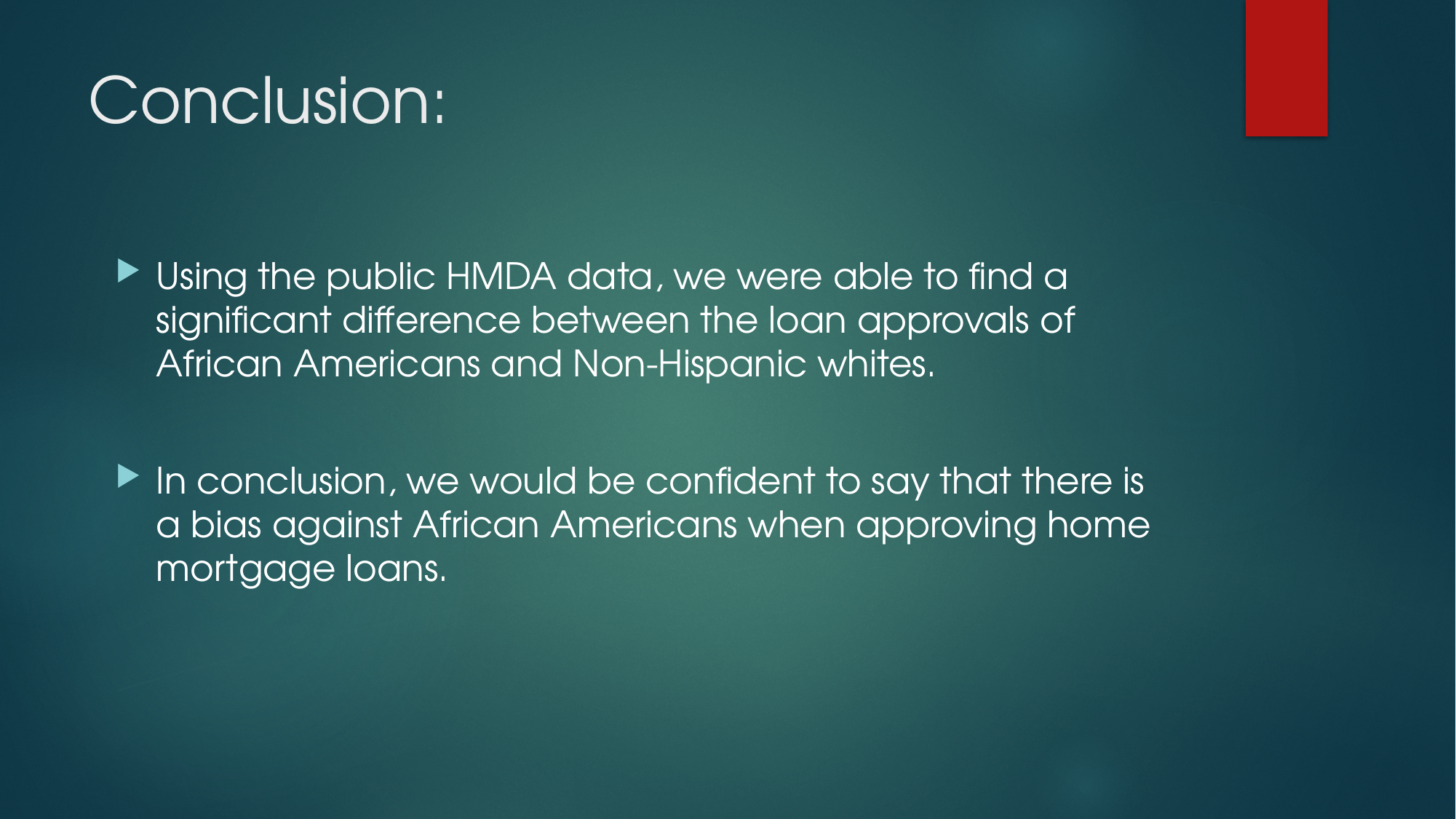

# Conclusion:
Using the public HMDA data, we were able to find a significant difference between the loan approvals of African Americans and Non-Hispanic whites.

In conclusion, we would be confident to say that there is a bias against African Americans when approving home mortgage loans.